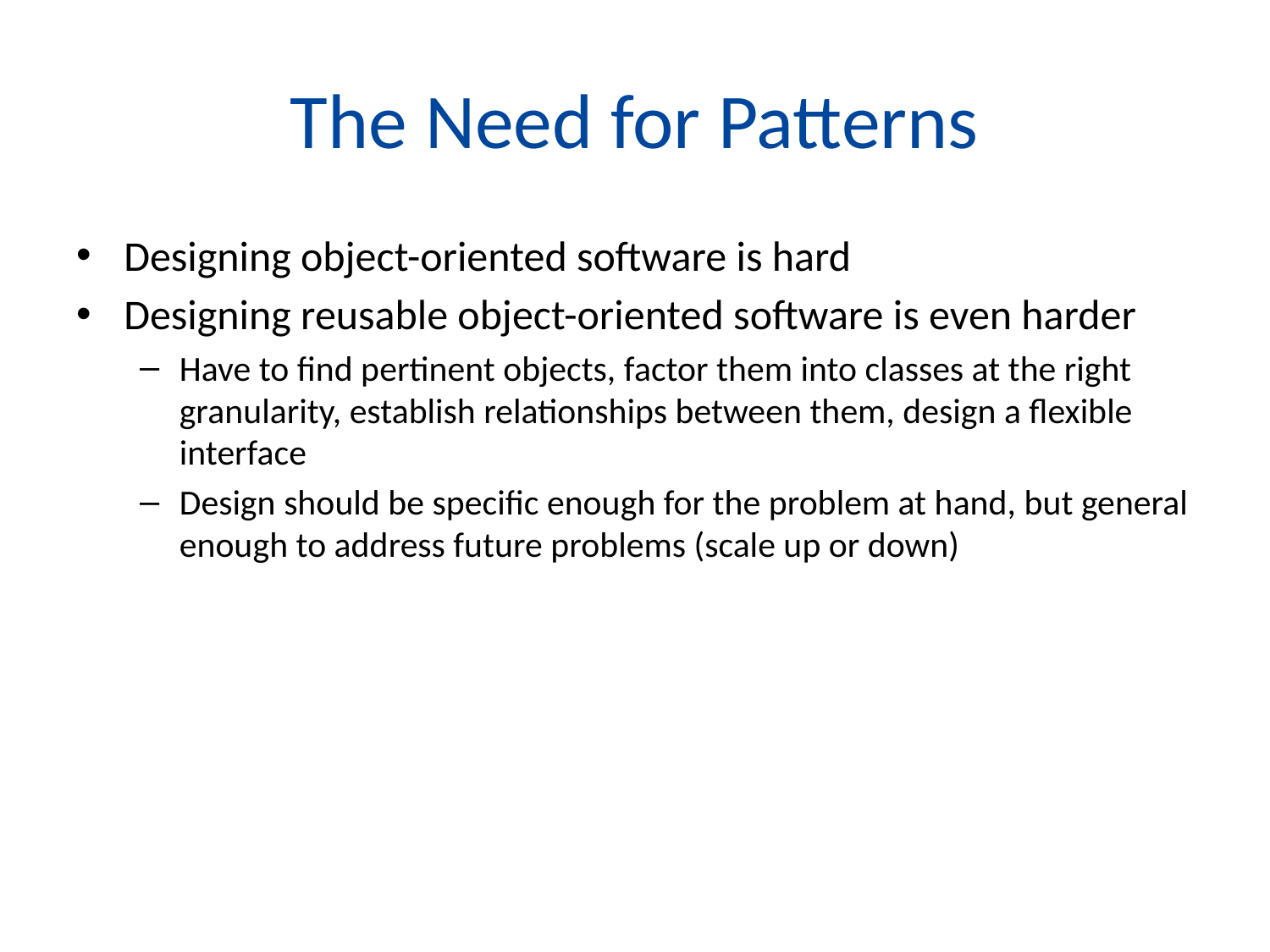

# The Need for Patterns
Designing object-oriented software is hard
Designing reusable object-oriented software is even harder
Have to find pertinent objects, factor them into classes at the right granularity, establish relationships between them, design a flexible interface
Design should be specific enough for the problem at hand, but general enough to address future problems (scale up or down)